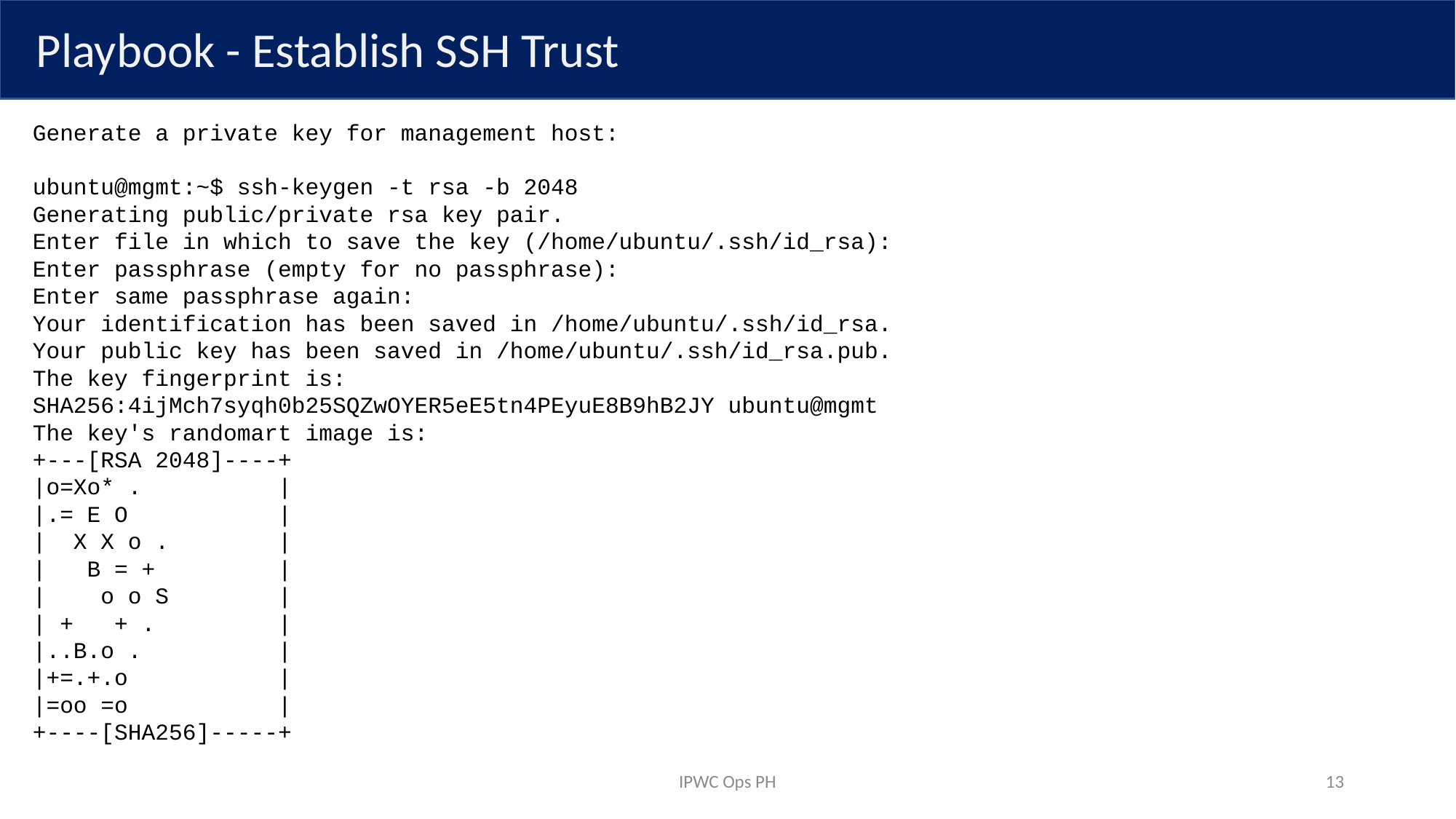

Playbook - Establish SSH Trust
Generate a private key for management host:

ubuntu@mgmt:~$ ssh-keygen -t rsa -b 2048
Generating public/private rsa key pair.
Enter file in which to save the key (/home/ubuntu/.ssh/id_rsa):
Enter passphrase (empty for no passphrase):
Enter same passphrase again:
Your identification has been saved in /home/ubuntu/.ssh/id_rsa.
Your public key has been saved in /home/ubuntu/.ssh/id_rsa.pub.
The key fingerprint is:
SHA256:4ijMch7syqh0b25SQZwOYER5eE5tn4PEyuE8B9hB2JY ubuntu@mgmt
The key's randomart image is:
+---[RSA 2048]----+
|o=Xo* .          |
|.= E O           |
|  X X o .        |
|   B = +         |
|    o o S        |
| +   + .         |
|..B.o .          |
|+=.+.o           |
|=oo =o           |
+----[SHA256]-----+

IPWC Ops PH
13